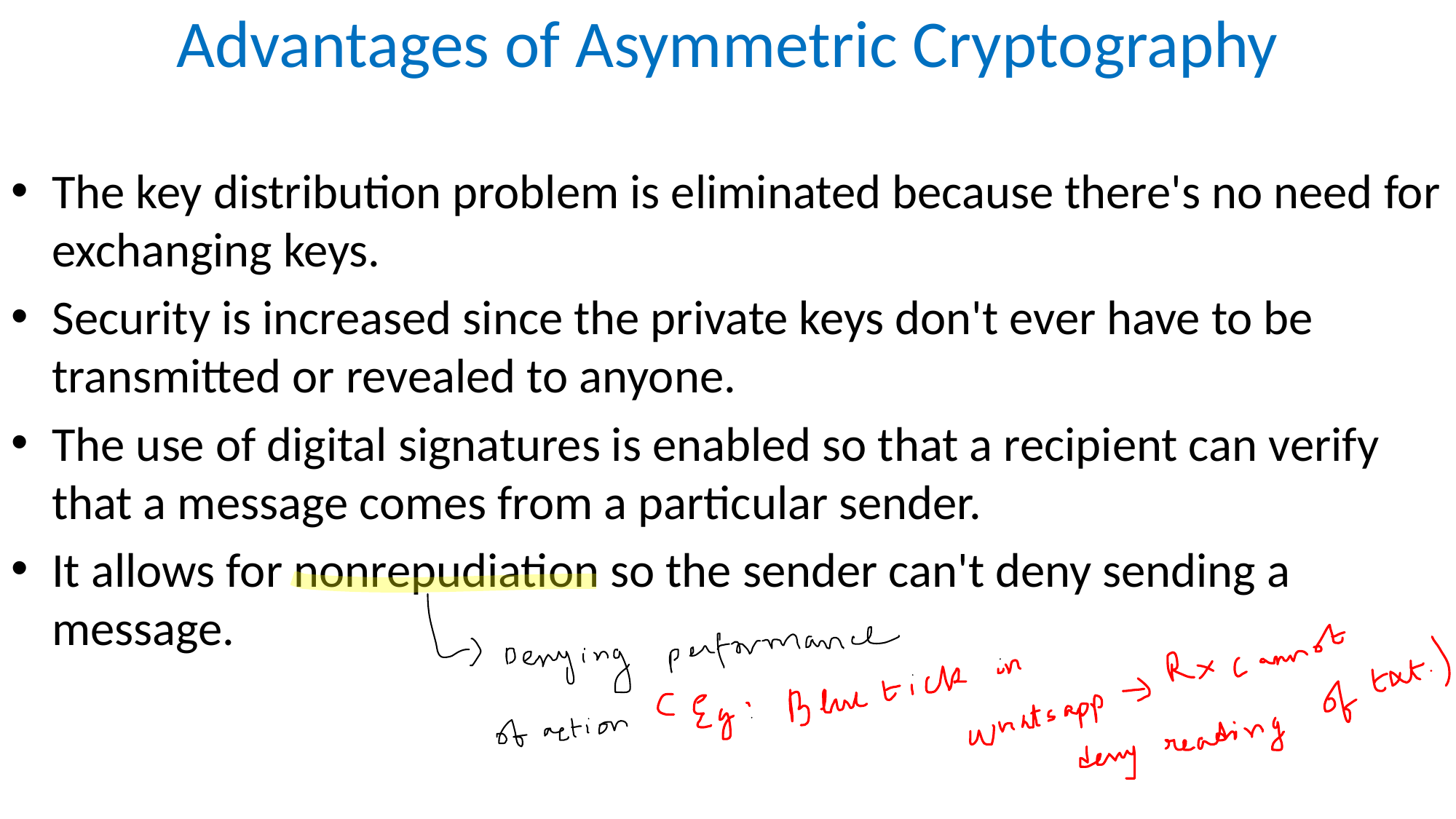

# Advantages of Asymmetric Cryptography
The key distribution problem is eliminated because there's no need for exchanging keys.
Security is increased since the private keys don't ever have to be transmitted or revealed to anyone.
The use of digital signatures is enabled so that a recipient can verify that a message comes from a particular sender.
It allows for nonrepudiation so the sender can't deny sending a message.